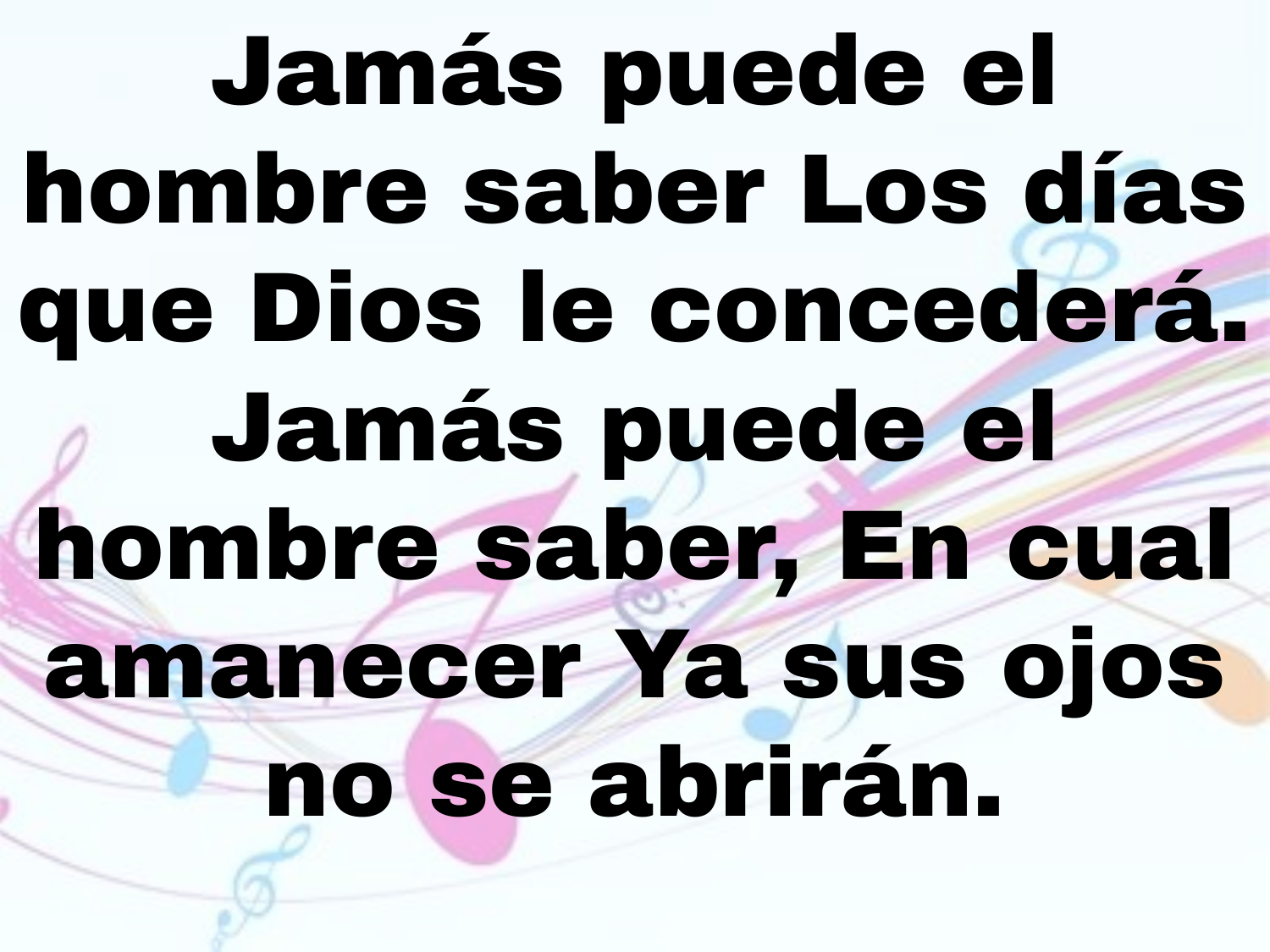

Jamás puede el hombre saber Los días que Dios le concederá. Jamás puede el hombre saber, En cual amanecer Ya sus ojos no se abrirán.